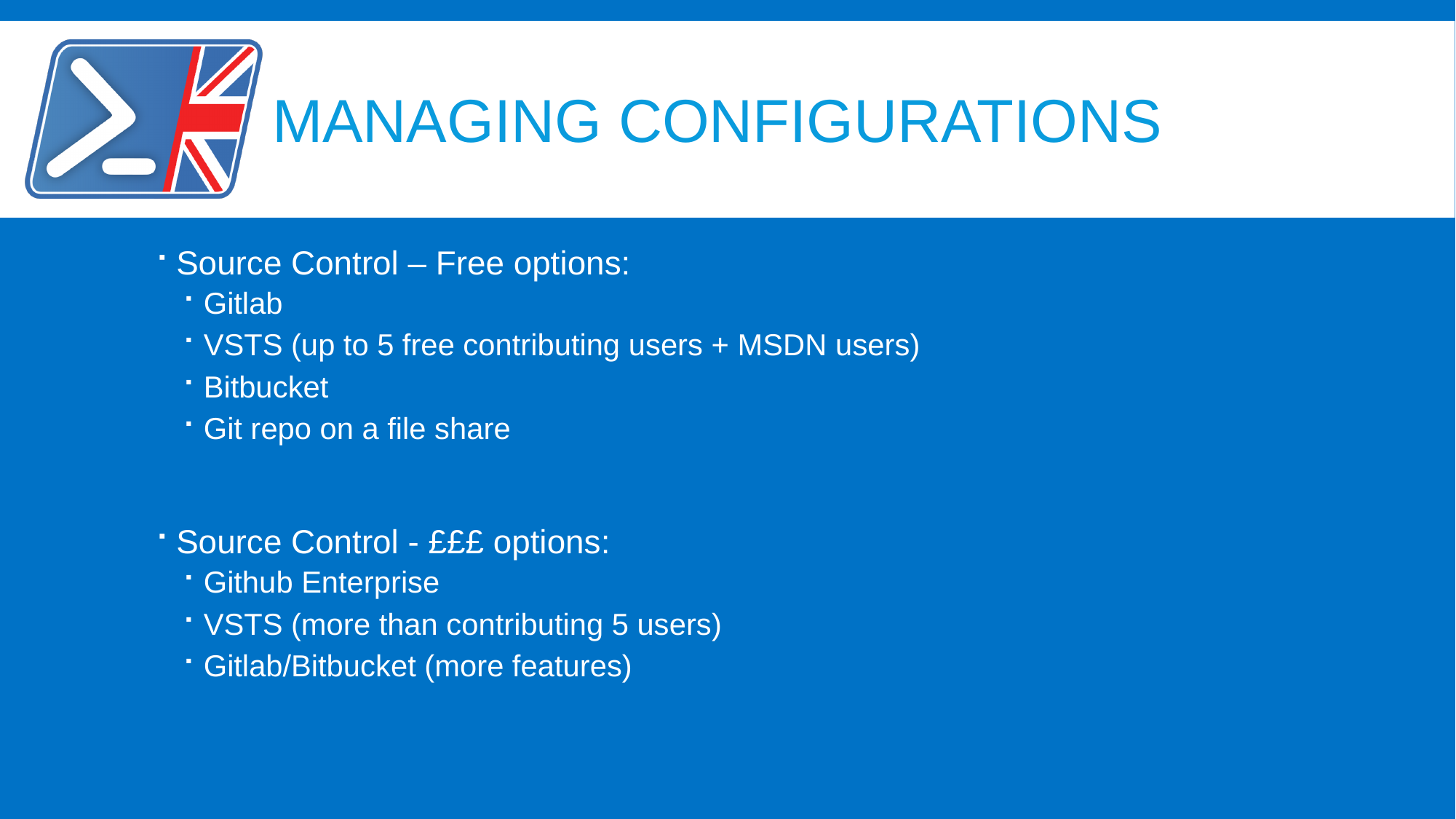

# Managing Configurations
Source Control – Free options:
Gitlab
VSTS (up to 5 free contributing users + MSDN users)
Bitbucket
Git repo on a file share

Source Control - £££ options:
Github Enterprise
VSTS (more than contributing 5 users)
Gitlab/Bitbucket (more features)